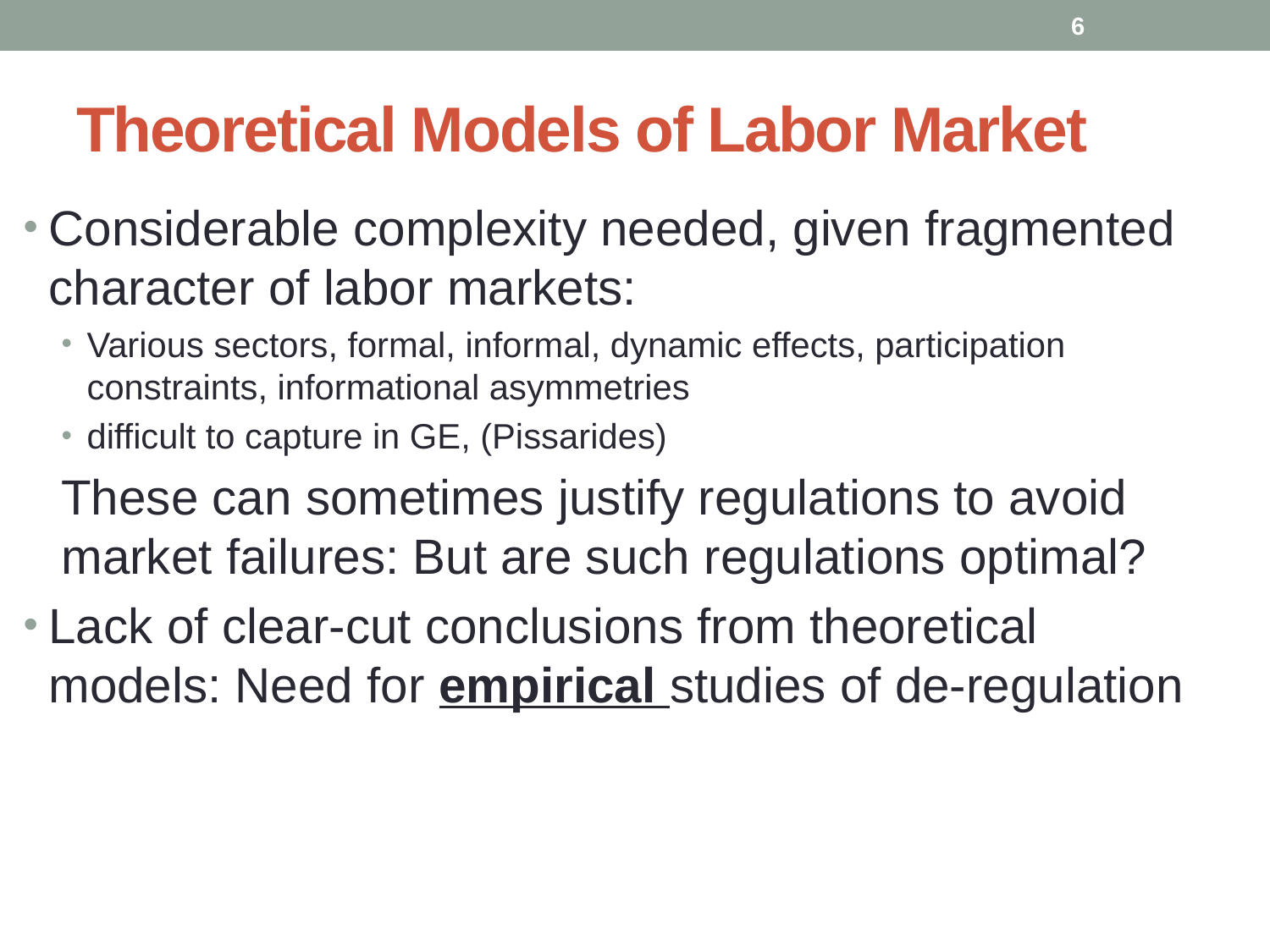

6
# Theoretical Models of Labor Market
Considerable complexity needed, given fragmented character of labor markets:
Various sectors, formal, informal, dynamic effects, participation constraints, informational asymmetries
difficult to capture in GE, (Pissarides)
These can sometimes justify regulations to avoid market failures: But are such regulations optimal?
Lack of clear-cut conclusions from theoretical models: Need for empirical studies of de-regulation